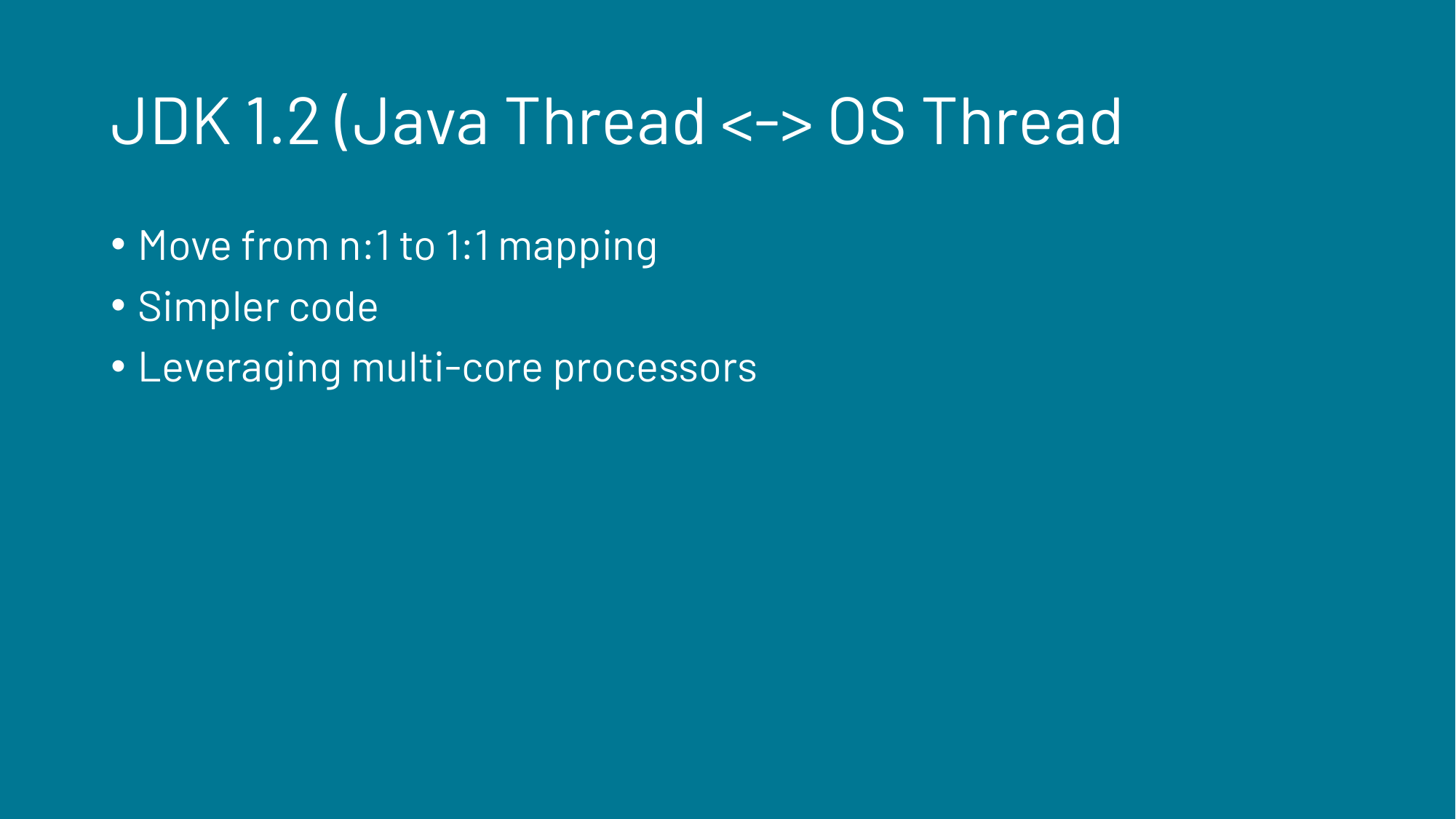

# JDK 1.2 (Java Thread <-> OS Thread
Move from n:1 to 1:1 mapping
Simpler code
Leveraging multi-core processors